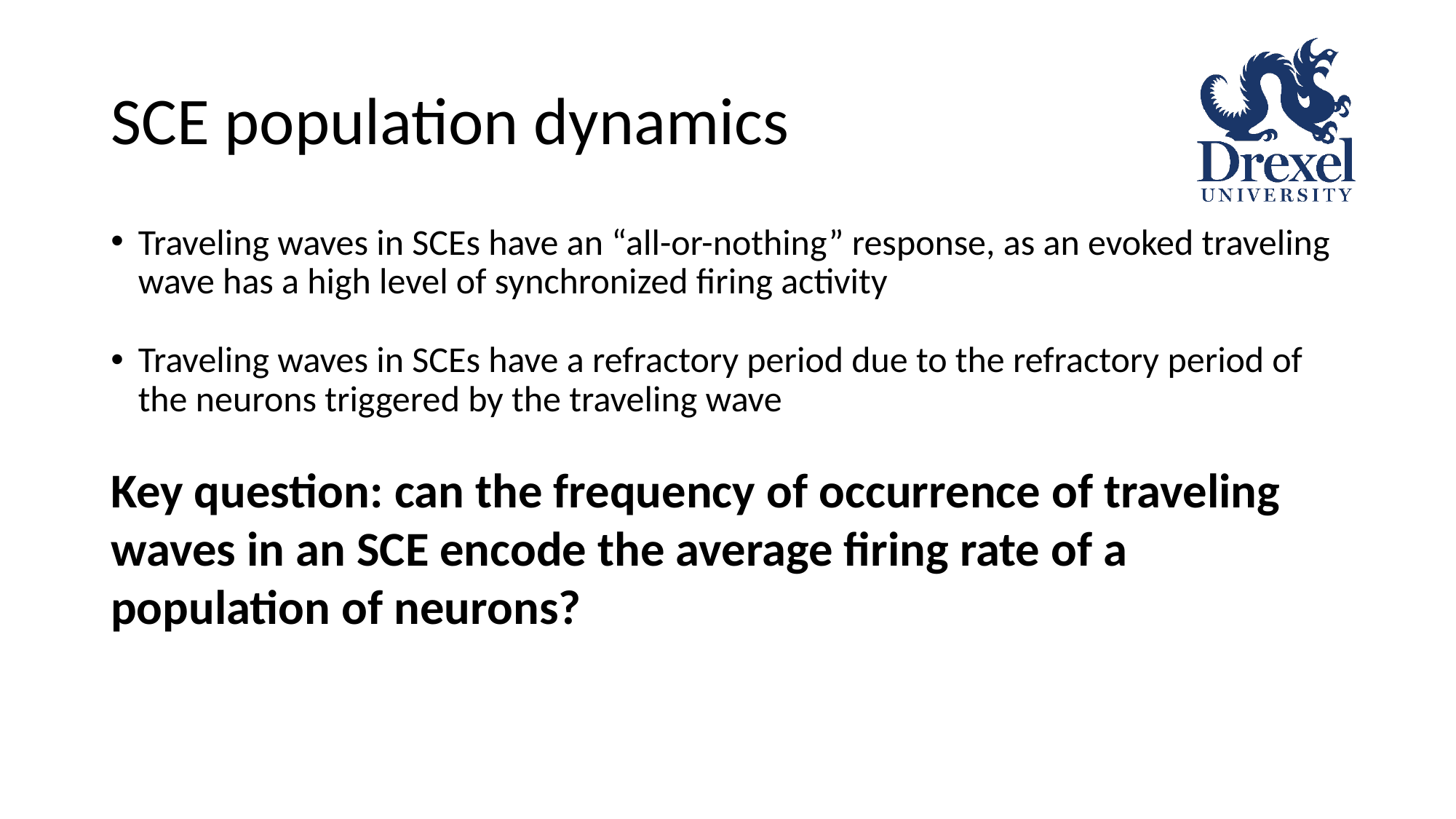

SCE population dynamics
Traveling waves in SCEs have an “all-or-nothing” response, as an evoked traveling wave has a high level of synchronized firing activity

Traveling waves in SCEs have a refractory period due to the refractory period of the neurons triggered by the traveling wave

Key question: can the frequency of occurrence of traveling waves in an SCE encode the average firing rate of a population of neurons?